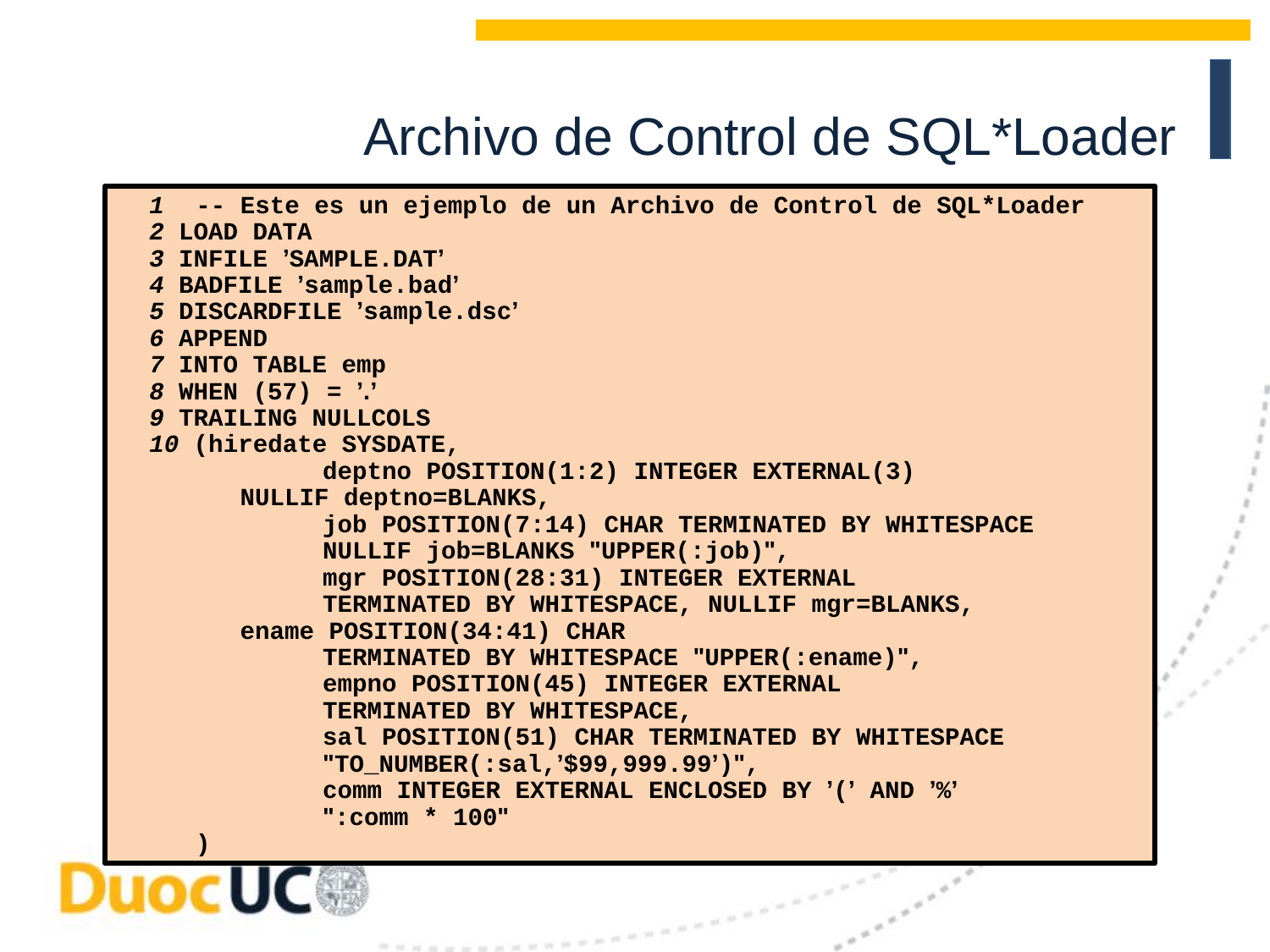

# Archivo de Control de SQL*Loader
1	 -- Este es un ejemplo de un Archivo de Control de SQL*Loader
2 LOAD DATA
3 INFILE ’SAMPLE.DAT’
4 BADFILE ’sample.bad’
5 DISCARDFILE ’sample.dsc’
6 APPEND
7 INTO TABLE emp
8 WHEN (57) = ’.’
9 TRAILING NULLCOLS
10 (hiredate SYSDATE,
		 deptno POSITION(1:2) INTEGER EXTERNAL(3)
	    NULLIF deptno=BLANKS,
		 job POSITION(7:14) CHAR TERMINATED BY WHITESPACE
		 NULLIF job=BLANKS "UPPER(:job)",
		 mgr POSITION(28:31) INTEGER EXTERNAL
		 TERMINATED BY WHITESPACE, NULLIF mgr=BLANKS,
	    ename POSITION(34:41) CHAR
		 TERMINATED BY WHITESPACE "UPPER(:ename)",
		 empno POSITION(45) INTEGER EXTERNAL
		 TERMINATED BY WHITESPACE,
		 sal POSITION(51) CHAR TERMINATED BY WHITESPACE
		 "TO_NUMBER(:sal,’$99,999.99’)",
		 comm INTEGER EXTERNAL ENCLOSED BY ’(’ AND ’%’
		 ":comm * 100"
	 )